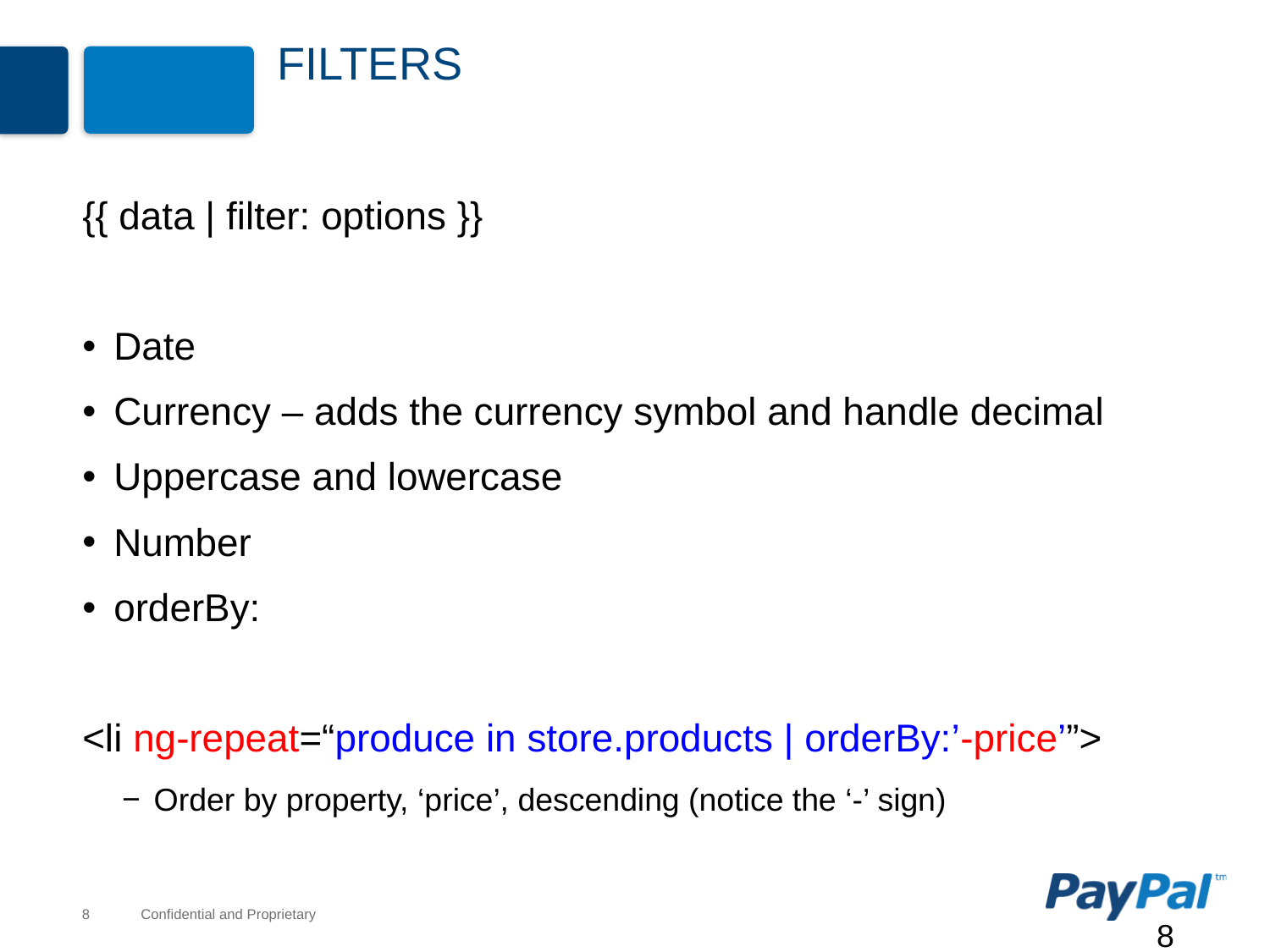

# Filters
{{ data | filter: options }}

Date
Currency – adds the currency symbol and handle decimal
Uppercase and lowercase
Number
orderBy:

<li ng-repeat=“produce in store.products | orderBy:’-price’”>
Order by property, ‘price’, descending (notice the ‘-’ sign)

8